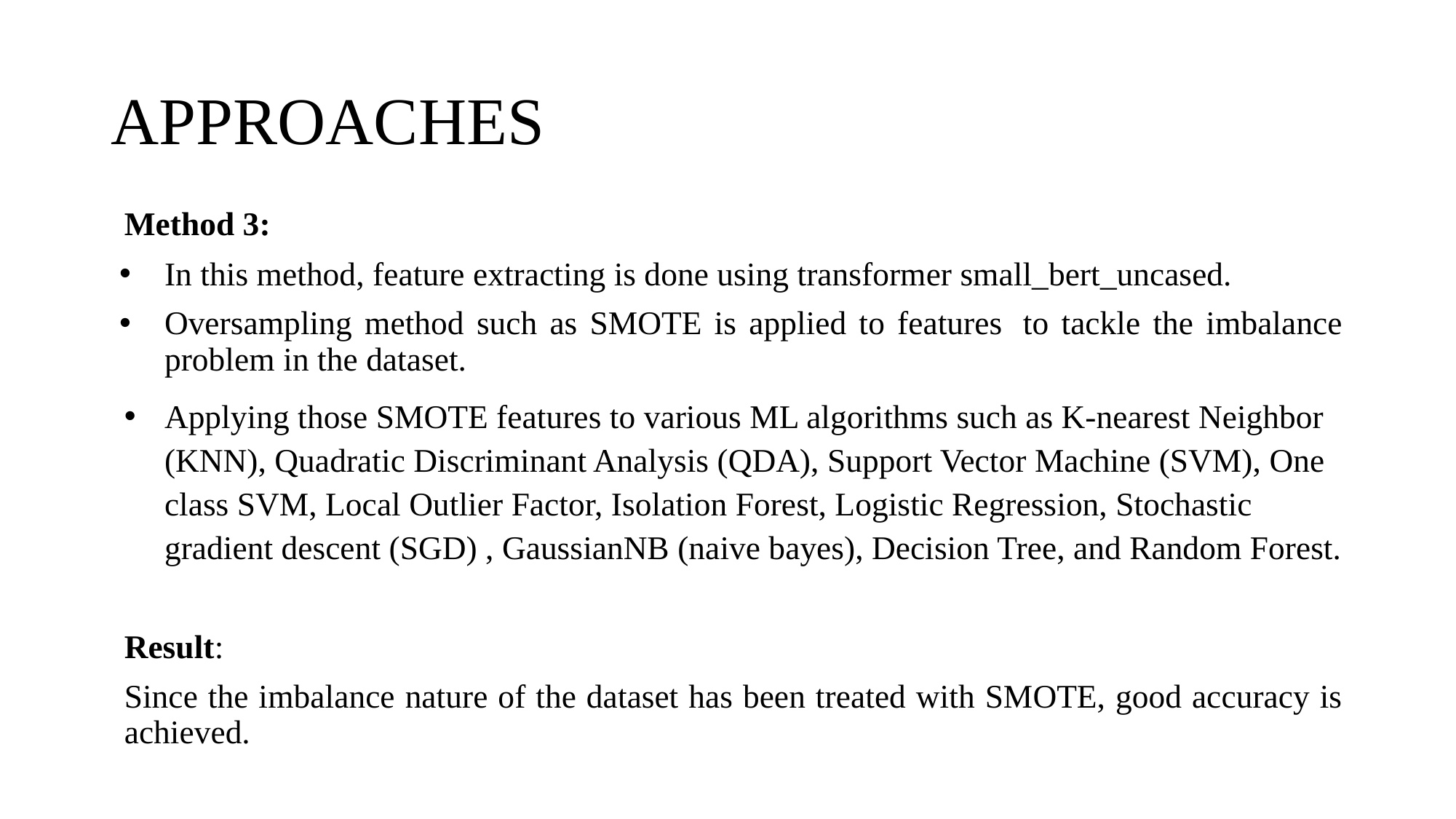

# APPROACHES
Method 3:
In this method, feature extracting is done using transformer small_bert_uncased.
Oversampling method such as SMOTE is applied to features  to tackle the imbalance problem in the dataset.
Applying those SMOTE features to various ML algorithms such as K-nearest Neighbor (KNN), Quadratic Discriminant Analysis (QDA), Support Vector Machine (SVM), One class SVM, Local Outlier Factor, Isolation Forest, Logistic Regression, Stochastic gradient descent (SGD) , GaussianNB (naive bayes), Decision Tree, and Random Forest.

Result:
Since the imbalance nature of the dataset has been treated with SMOTE, good accuracy is achieved.